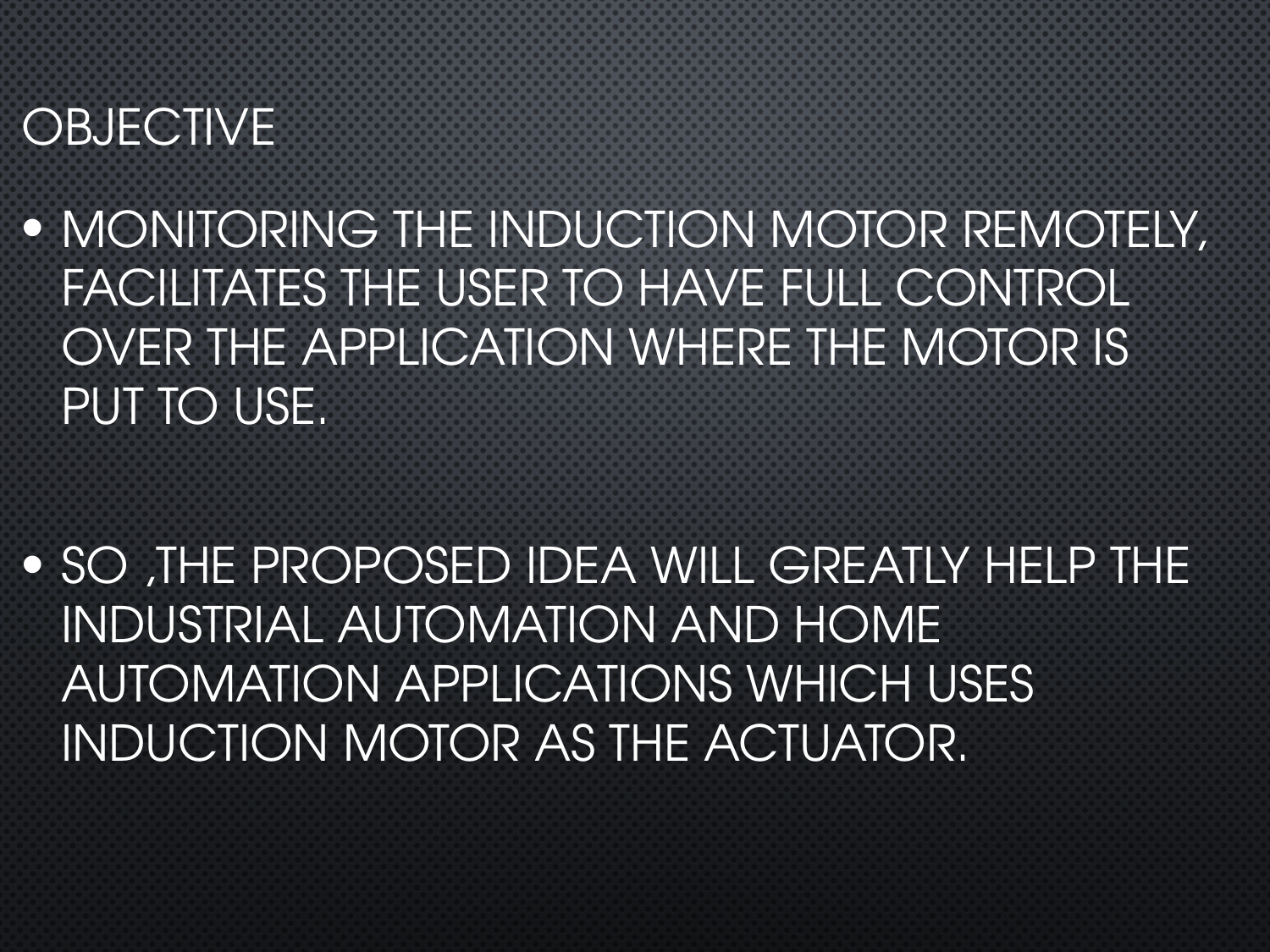

# OBJECTIVE
Monitoring the induction motor remotely, facilitates the user to have full control over the application where the motor is put to use.

So ,the proposed idea will greatly help the Industrial Automation and Home automation applications which uses induction motor as the actuator.